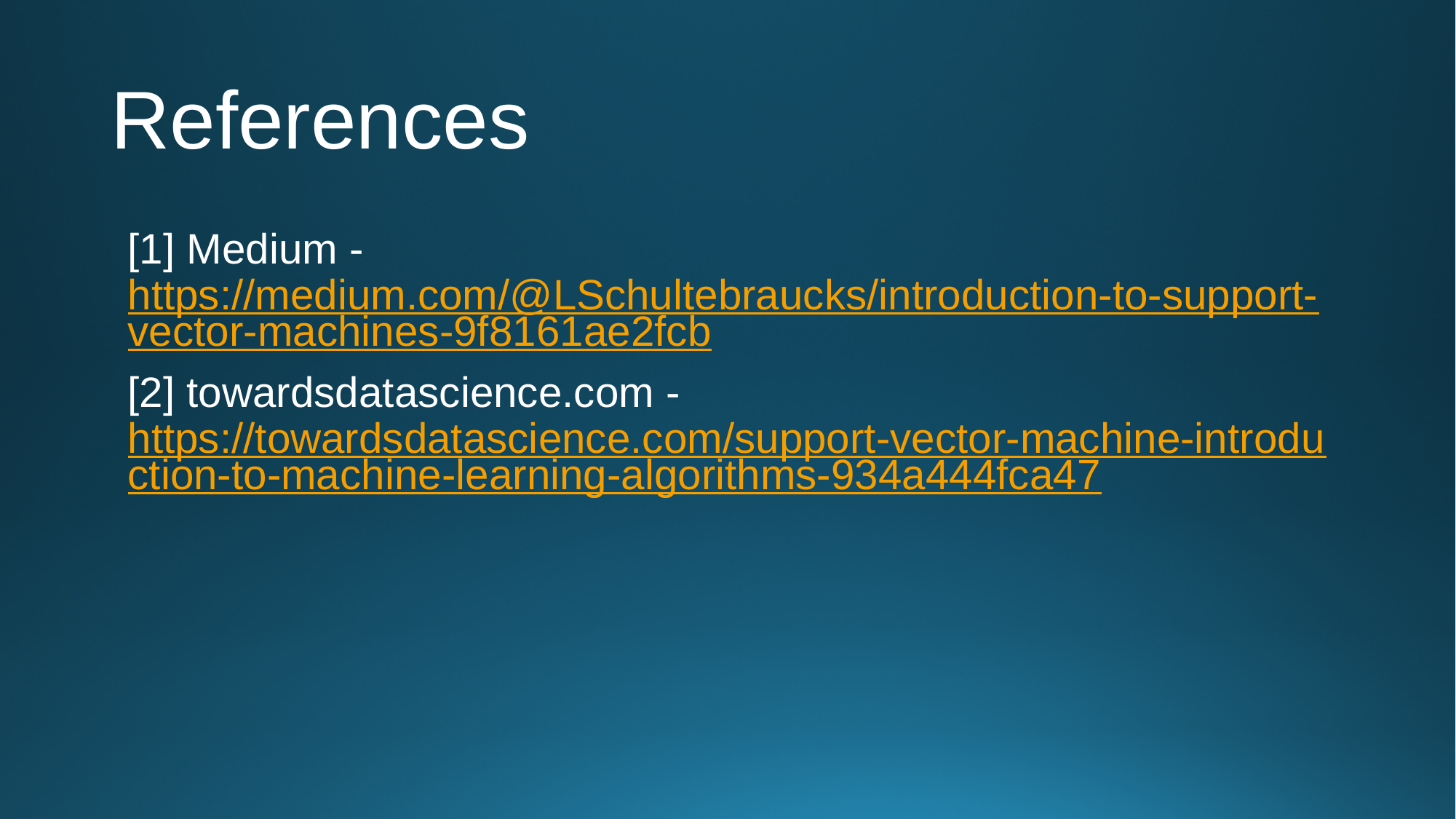

# References
[1] Medium - https://medium.com/@LSchultebraucks/introduction-to-support-vector-machines-9f8161ae2fcb
[2] towardsdatascience.com -https://towardsdatascience.com/support-vector-machine-introduction-to-machine-learning-algorithms-934a444fca47